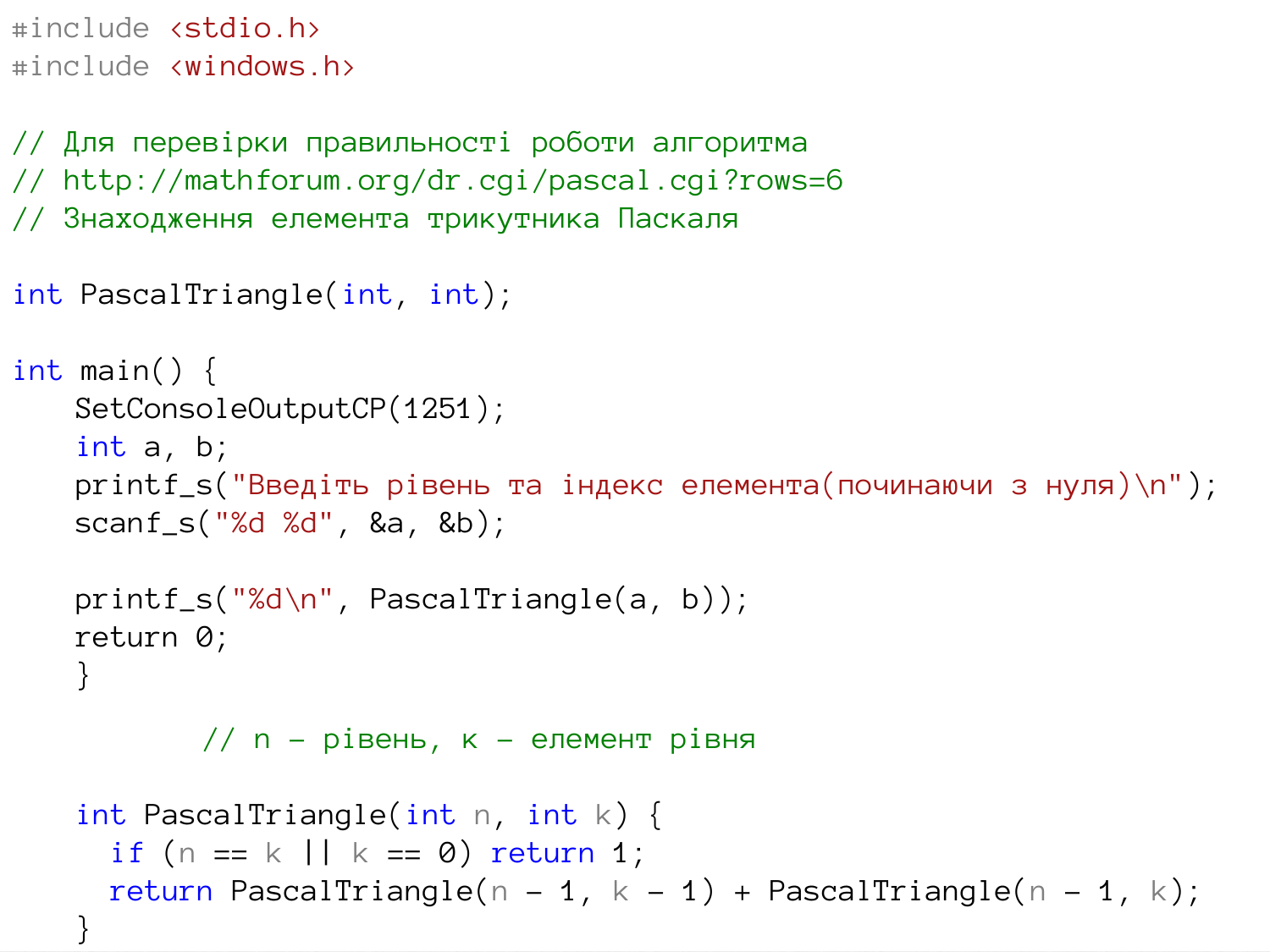

#include <stdio.h>
#include <windows.h>

// Для перевірки правильності роботи алгоритма
// http://mathforum.org/dr.cgi/pascal.cgi?rows=6
// Знаходження елемента трикутника Паскаля

int PascalTriangle(int, int);

int main() {
SetConsoleOutputCP(1251);
int a, b;
printf_s("Введіть рівень та індекс елемента(починаючи з нуля)\n");
scanf_s("%d %d", &a, &b);

printf_s("%d\n", PascalTriangle(a, b));
return 0;
}

	// n - рівень, к - елемент рівня

int PascalTriangle(int n, int k) {
  if (n == k || k == 0) return 1;
  return PascalTriangle(n - 1, k - 1) + PascalTriangle(n - 1, k);
}